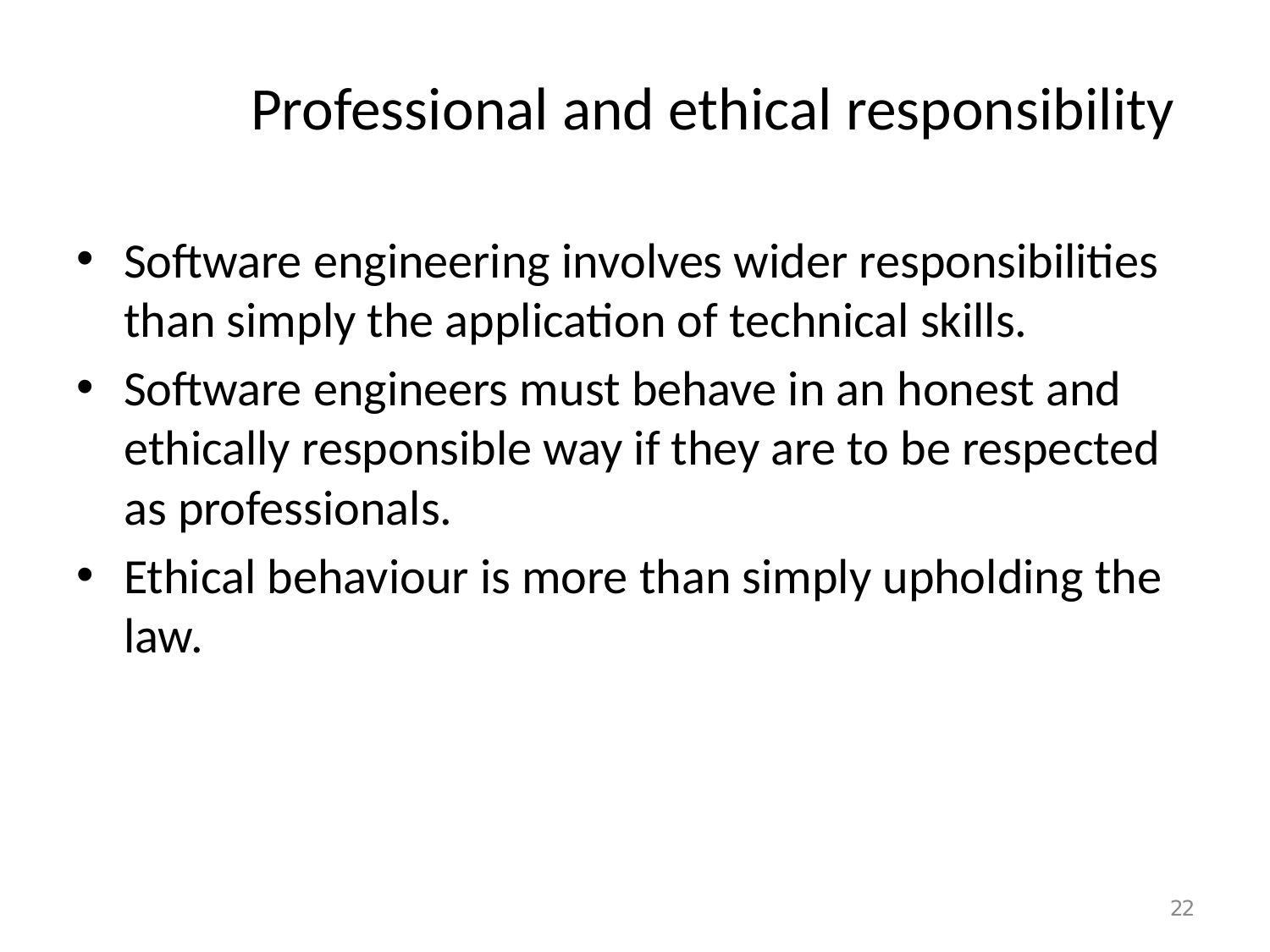

# Professional and ethical responsibility
Software engineering involves wider responsibilities than simply the application of technical skills.
Software engineers must behave in an honest and ethically responsible way if they are to be respected as professionals.
Ethical behaviour is more than simply upholding the law.
22